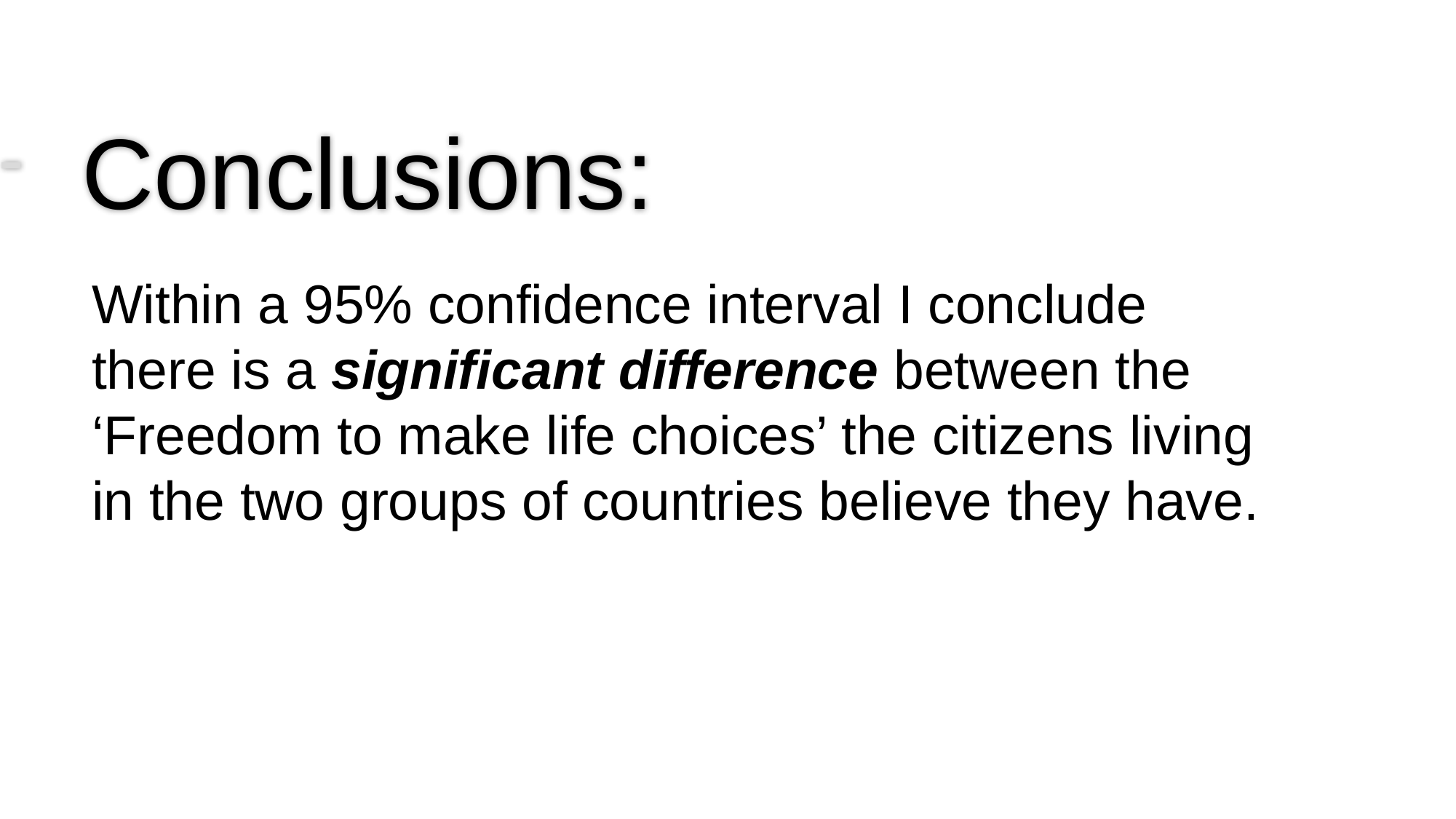

Conclusions:

Within a 95% confidence interval I conclude there is a significant difference between the ‘Freedom to make life choices’ the citizens living in the two groups of countries believe they have.